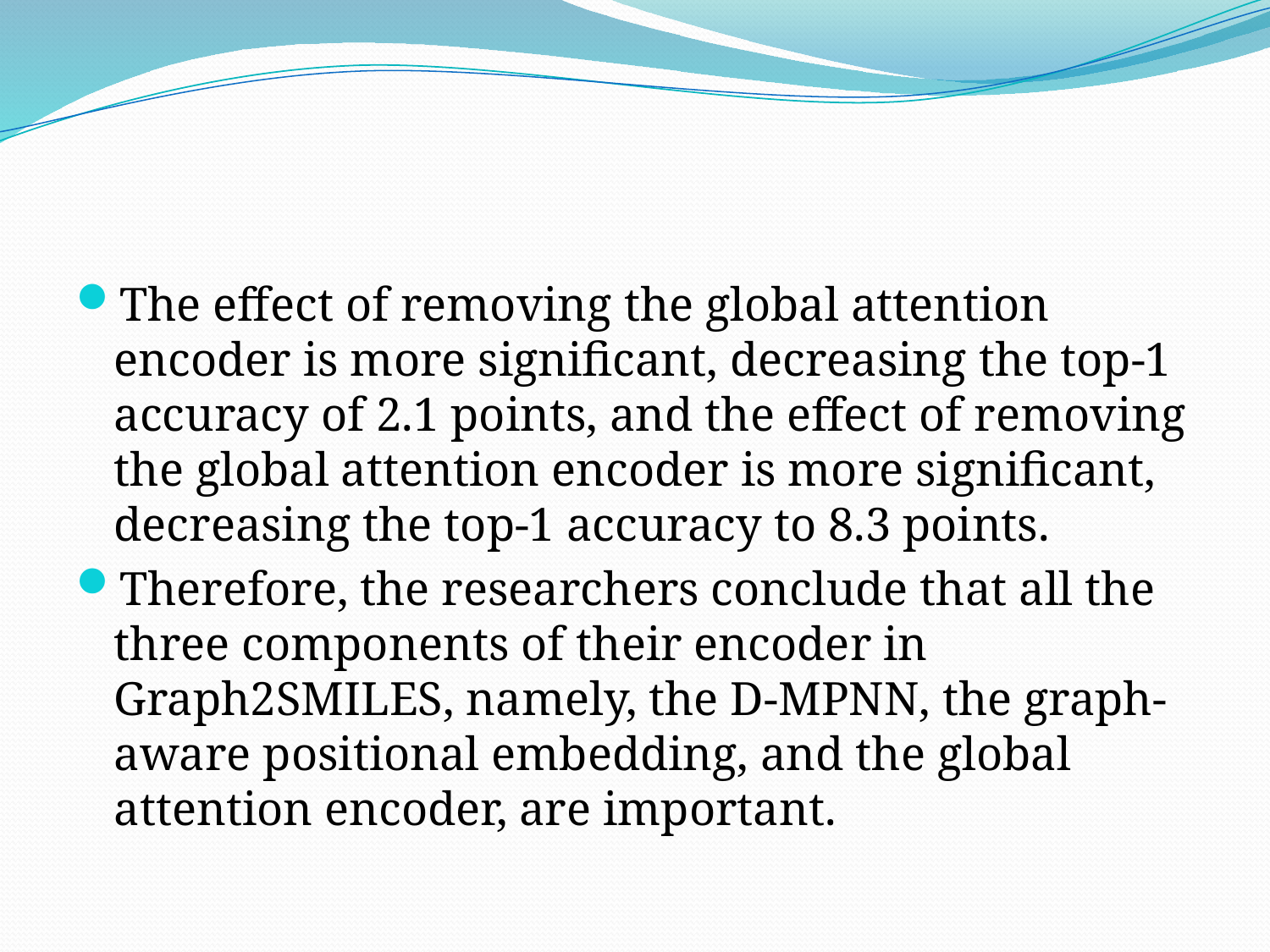

#
The effect of removing the global attention encoder is more significant, decreasing the top-1 accuracy of 2.1 points, and the effect of removing the global attention encoder is more significant, decreasing the top-1 accuracy to 8.3 points.
Therefore, the researchers conclude that all the three components of their encoder in Graph2SMILES, namely, the D-MPNN, the graph-aware positional embedding, and the global attention encoder, are important.